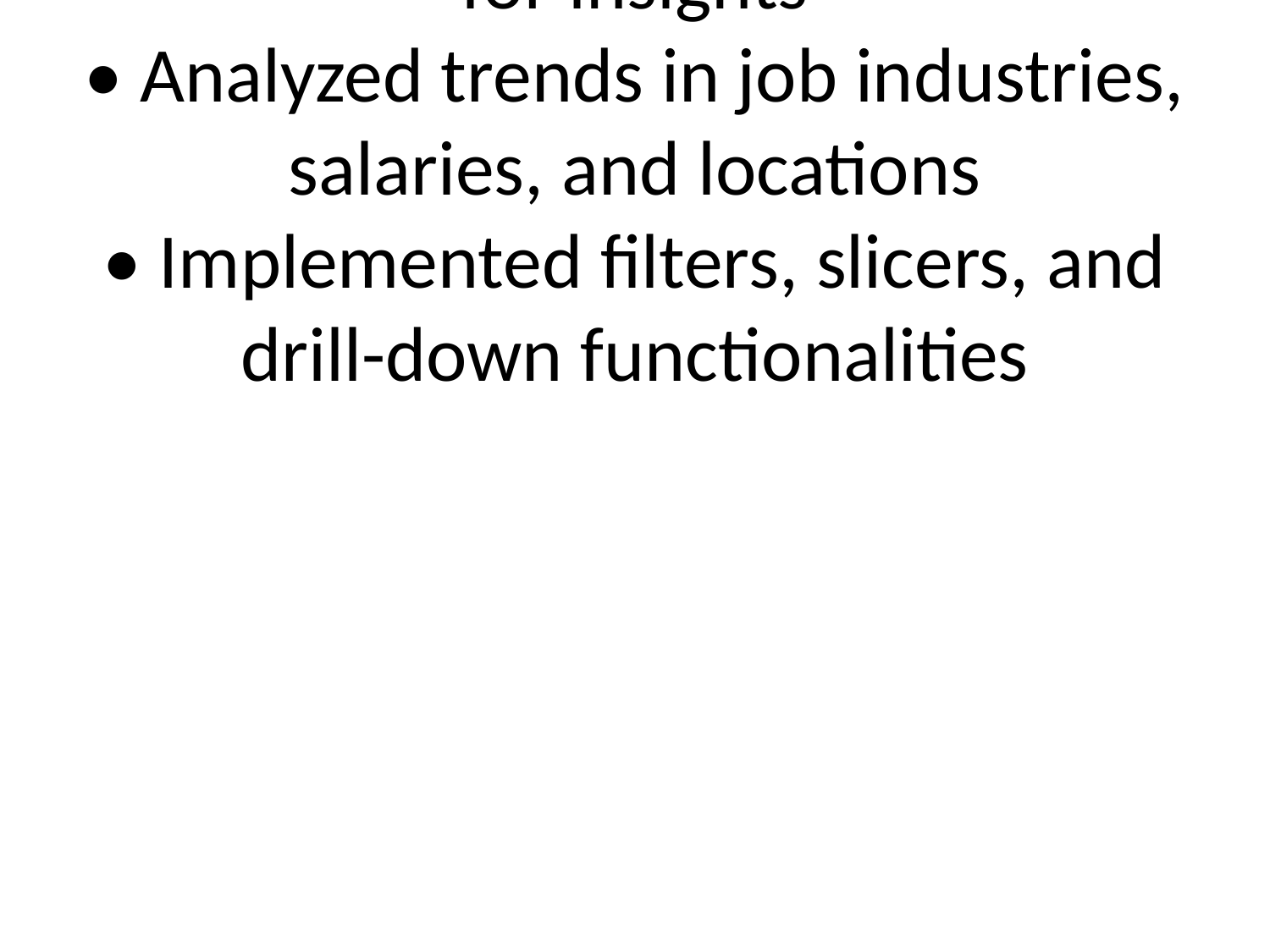

# • Created interactive dashboards for insights
• Analyzed trends in job industries, salaries, and locations
• Implemented filters, slicers, and drill-down functionalities